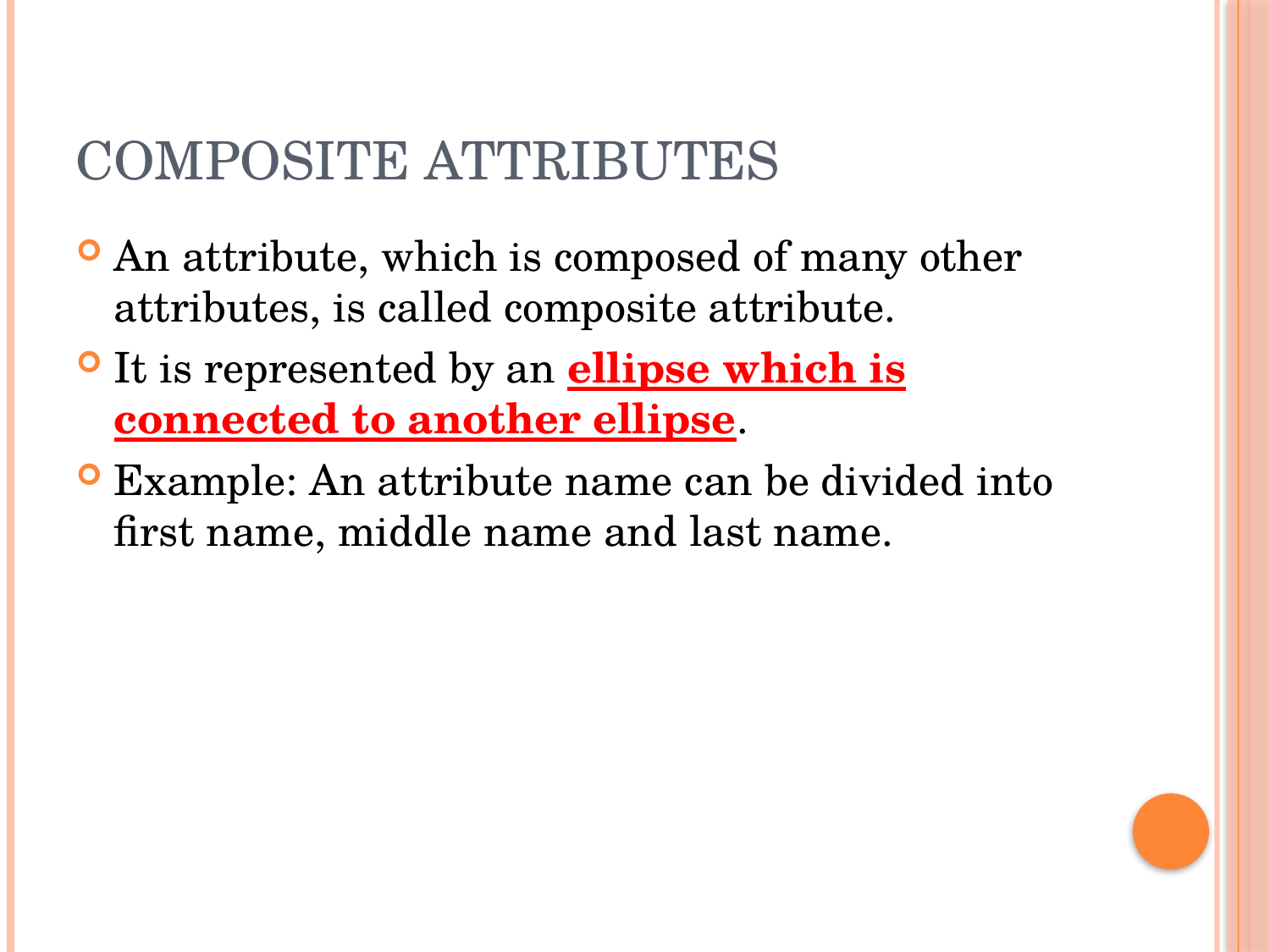

# Composite Attributes
An attribute, which is composed of many other attributes, is called composite attribute.
It is represented by an ellipse which is connected to another ellipse.
Example: An attribute name can be divided into first name, middle name and last name.